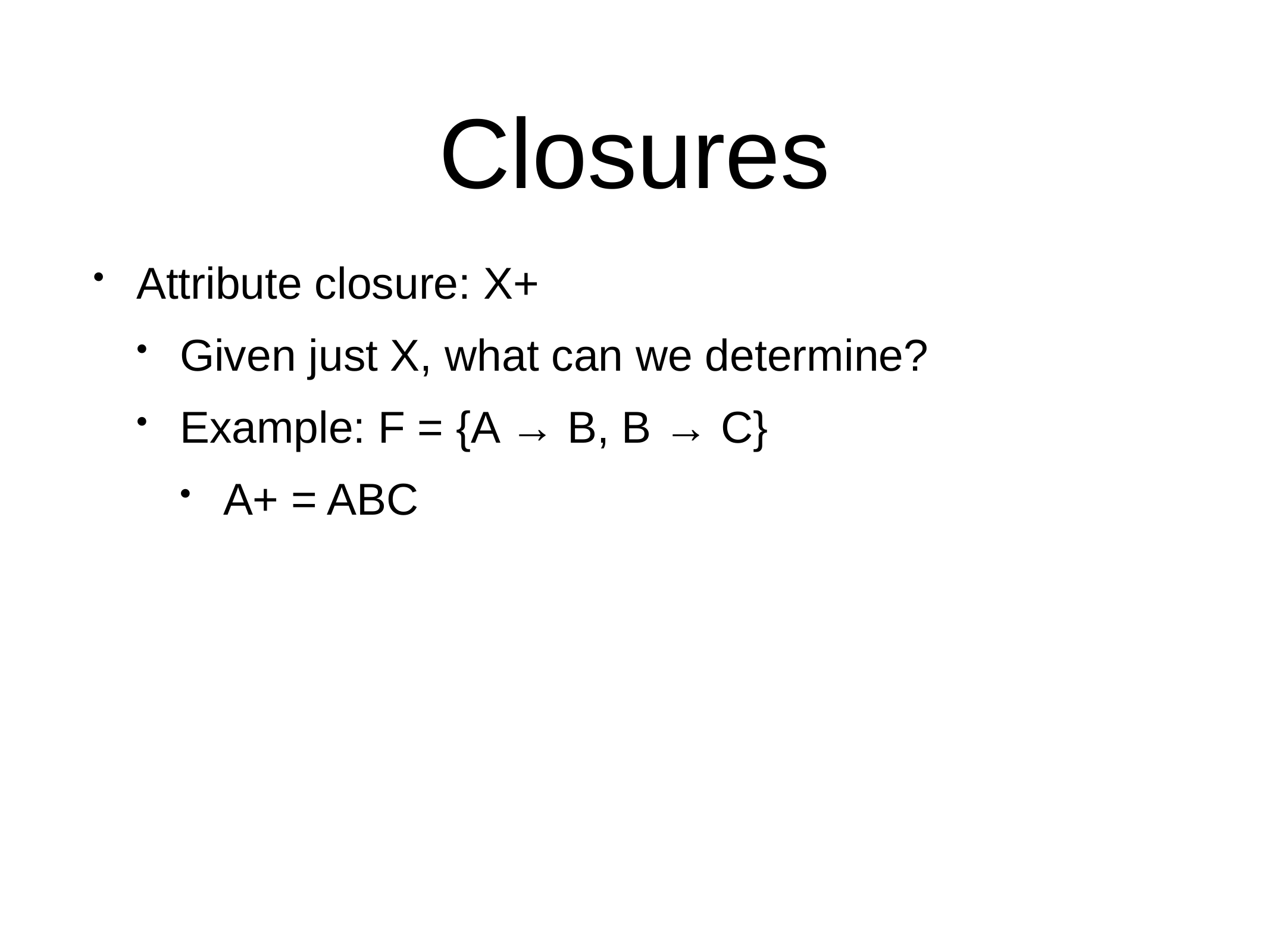

# Closures
Attribute closure: X+
Given just X, what can we determine?
Example: F = {A → B, B → C}
A+ = ABC